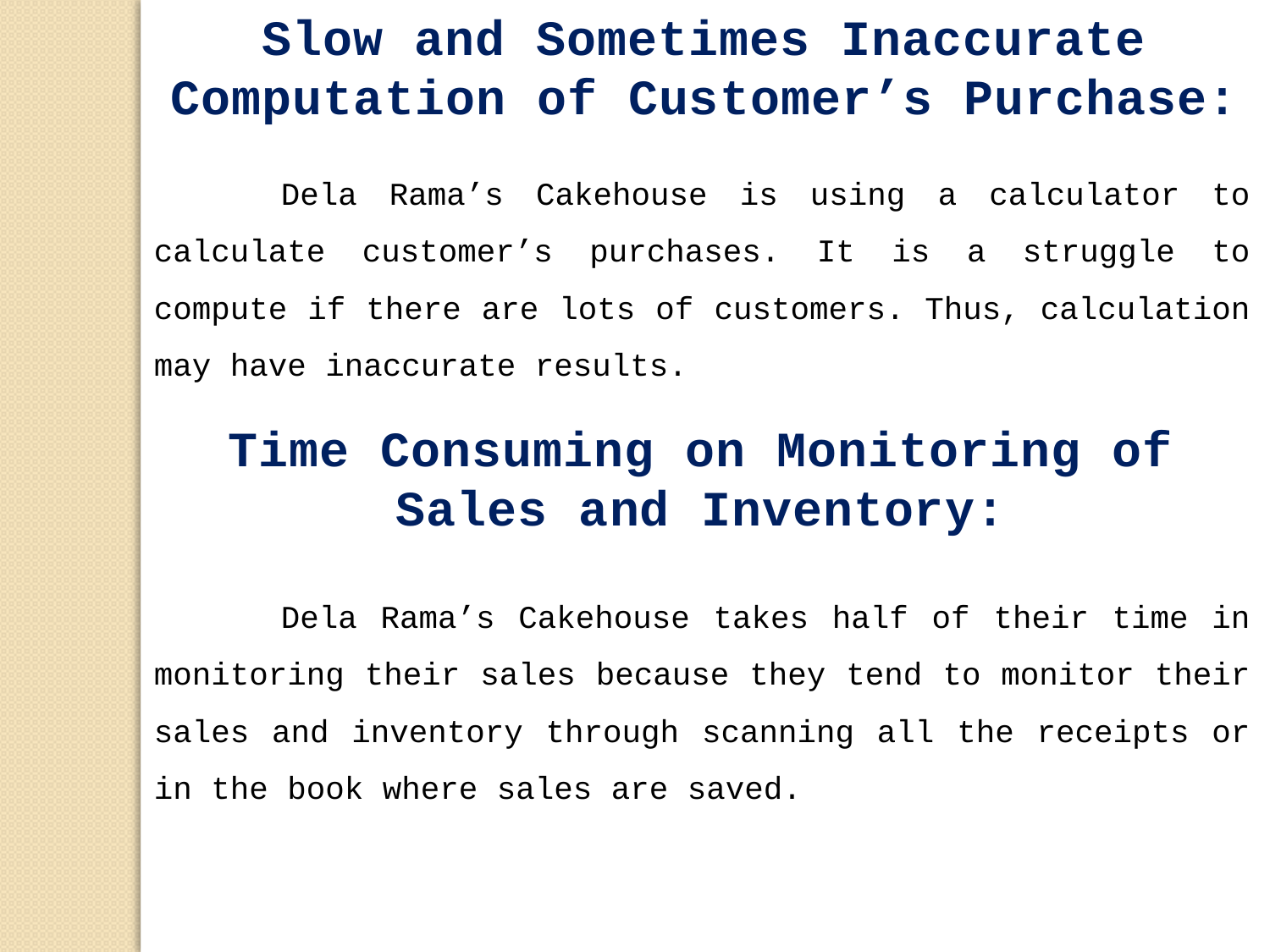

Slow and Sometimes Inaccurate Computation of Customer’s Purchase:
	Dela Rama’s Cakehouse is using a calculator to calculate customer’s purchases. It is a struggle to compute if there are lots of customers. Thus, calculation may have inaccurate results.
Time Consuming on Monitoring of Sales and Inventory:
	Dela Rama’s Cakehouse takes half of their time in monitoring their sales because they tend to monitor their sales and inventory through scanning all the receipts or in the book where sales are saved.